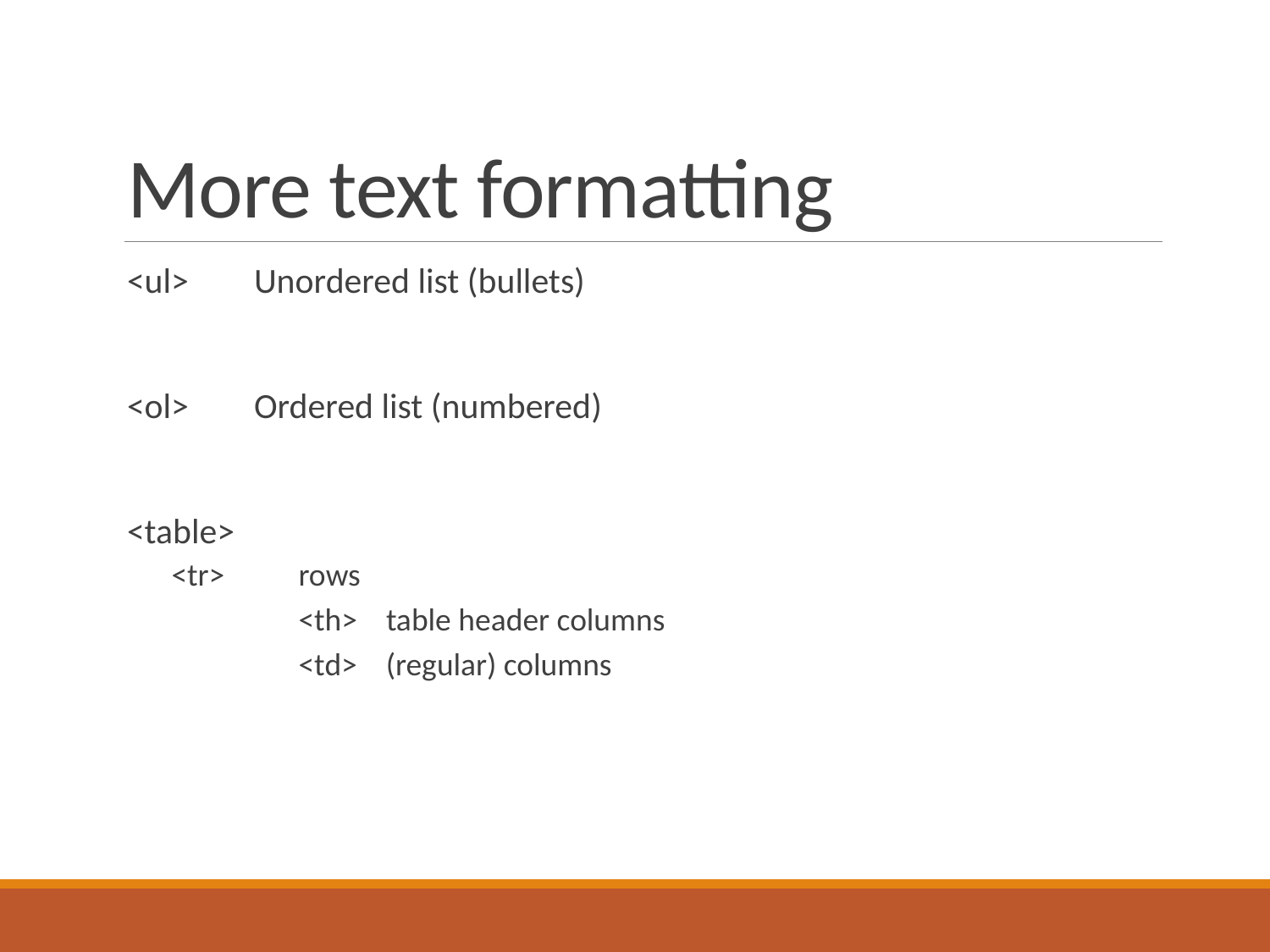

# More text formatting
<ul>	Unordered list (bullets)

<ol>	Ordered list (numbered)

<table>
<tr>	rows
	<th>    table header columns
	<td>    (regular) columns